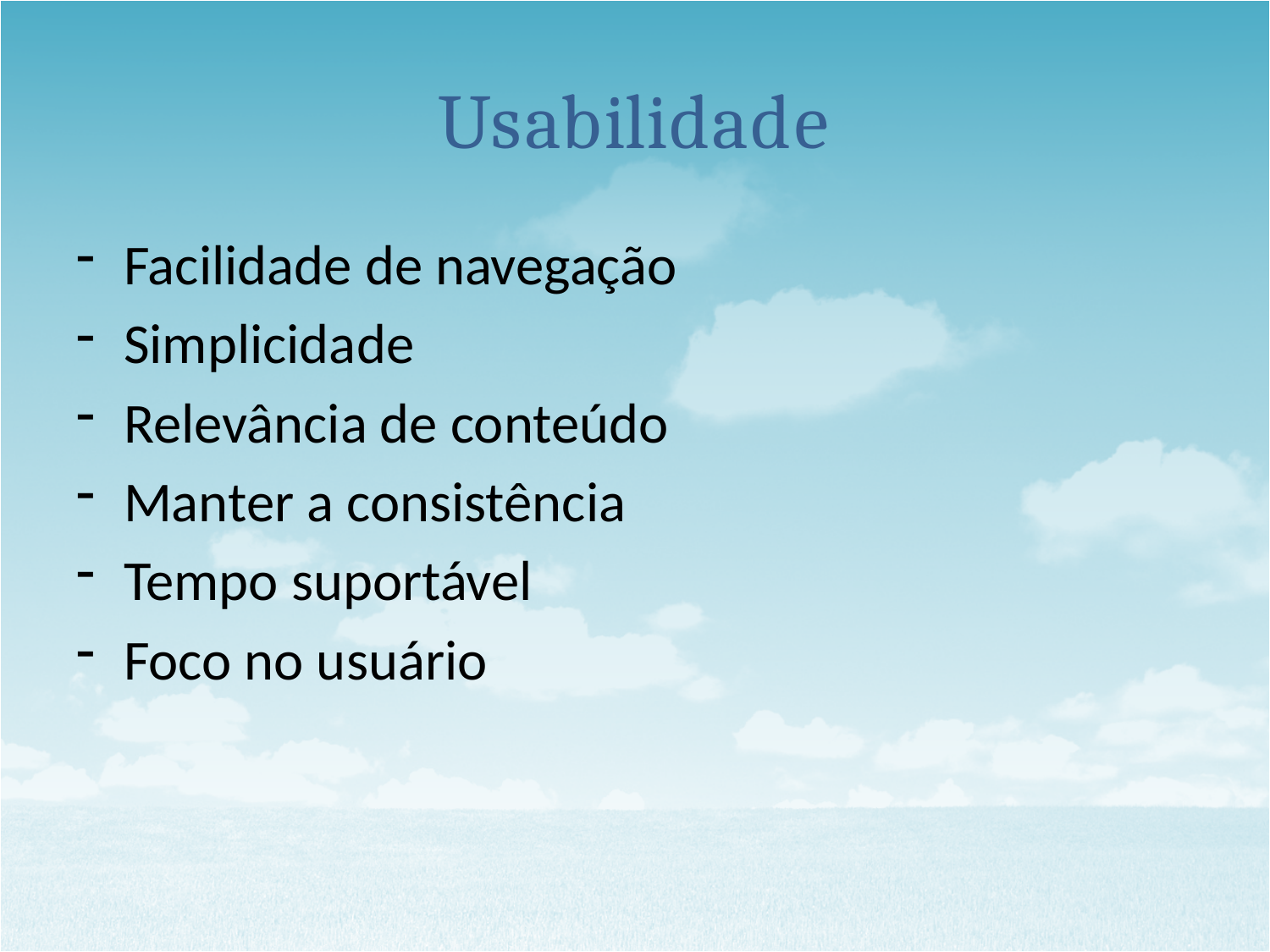

# Usabilidade
Facilidade de navegação
Simplicidade
Relevância de conteúdo
Manter a consistência
Tempo suportável
Foco no usuário